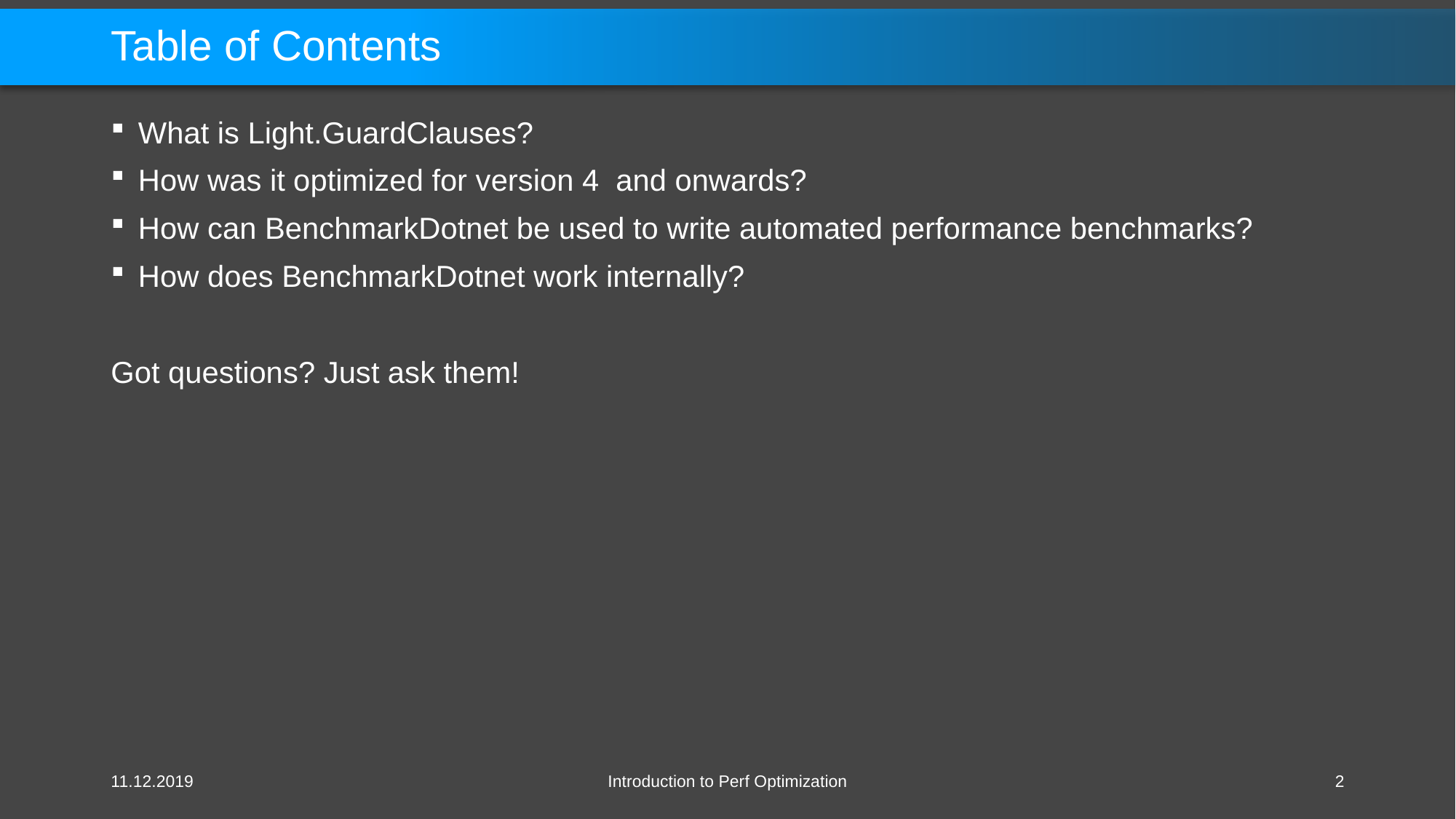

# Table of Contents
What is Light.GuardClauses?
How was it optimized for version 4  and onwards?
How can BenchmarkDotnet be used to write automated performance benchmarks?
How does BenchmarkDotnet work internally?

Got questions? Just ask them!

11.12.2019
Introduction to Perf Optimization
2